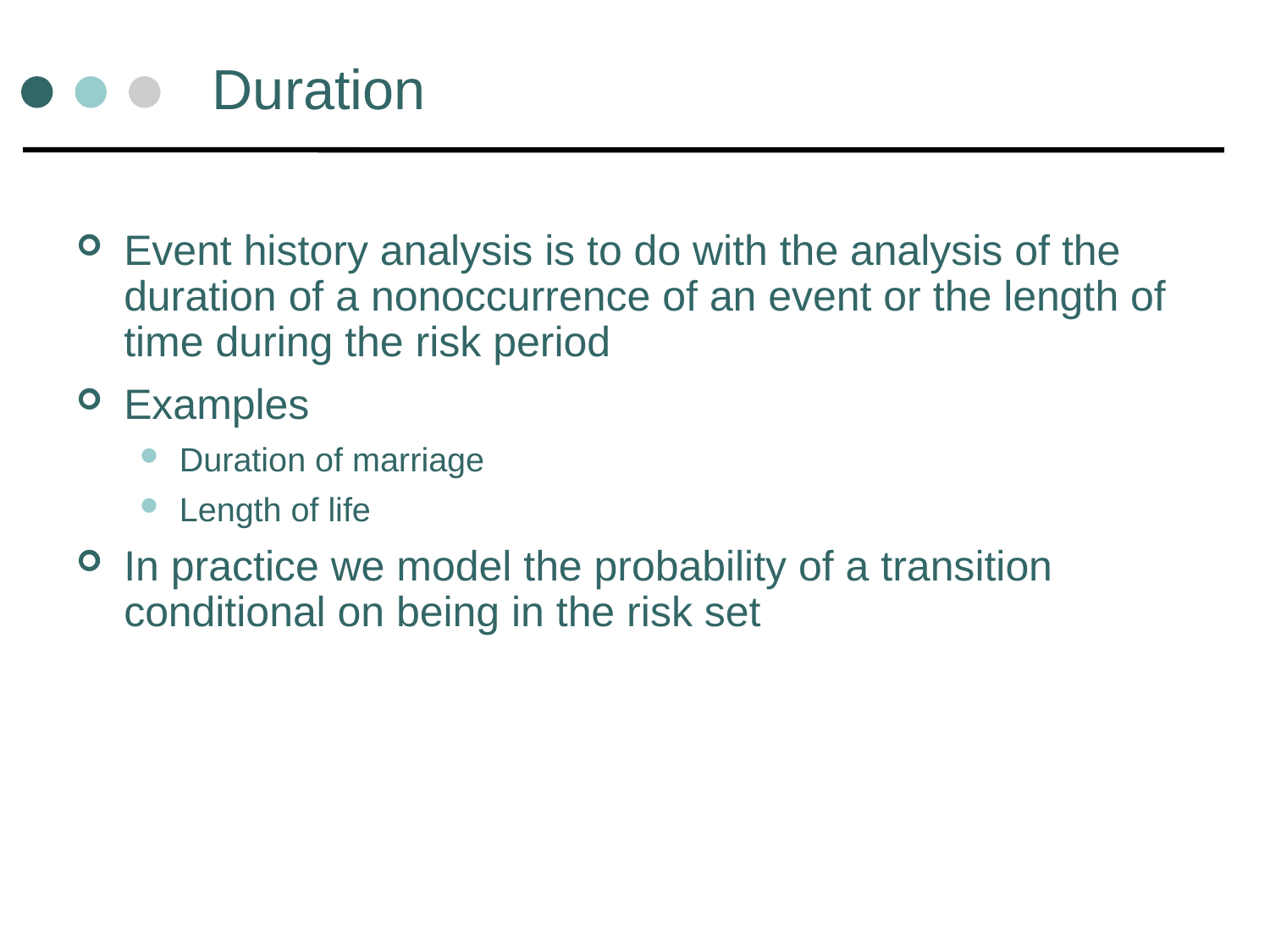

# Duration
Event history analysis is to do with the analysis of the duration of a nonoccurrence of an event or the length of time during the risk period
Examples
Duration of marriage
Length of life
In practice we model the probability of a transition conditional on being in the risk set